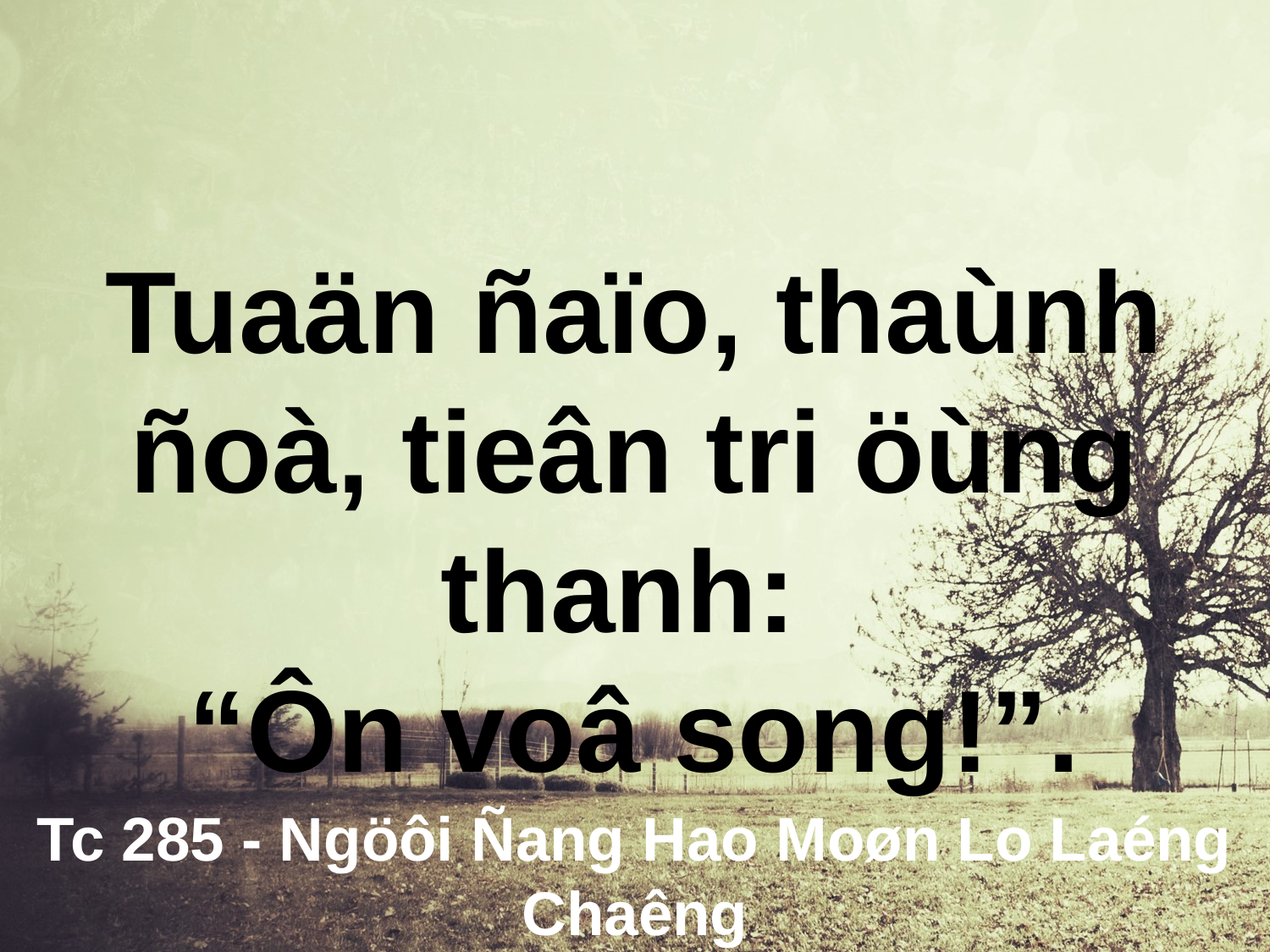

Tuaän ñaïo, thaùnh ñoà, tieân tri öùng thanh:
“Ôn voâ song!”.
Tc 285 - Ngöôi Ñang Hao Moøn Lo Laéng Chaêng